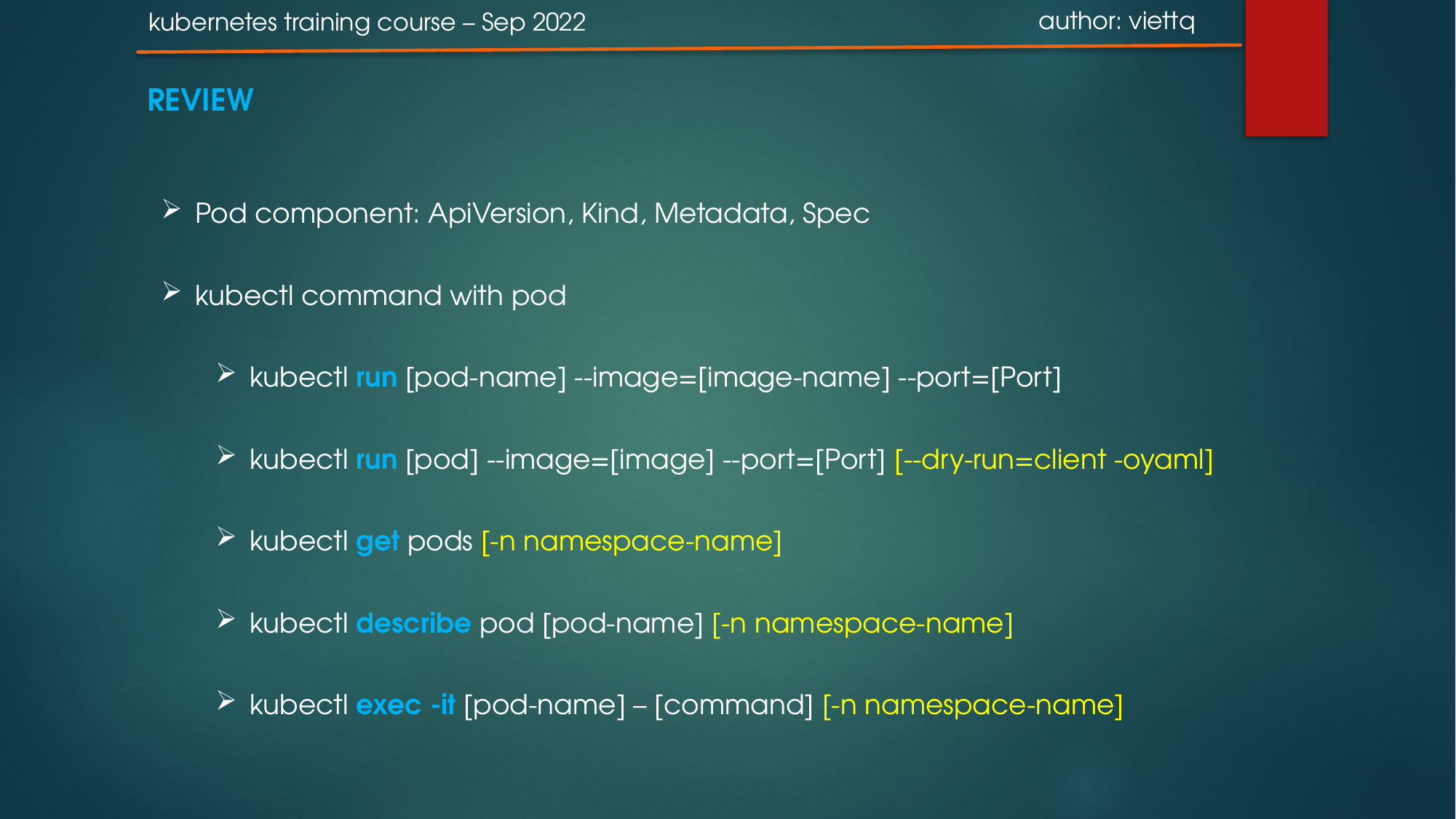

author: viettq
kubernetes training course – Sep 2022
REVIEW

Pod component: ApiVersion, Kind, Metadata, Spec
kubectl command with pod
kubectl run [pod-name] --image=[image-name] --port=[Port]
kubectl run [pod] --image=[image] --port=[Port] [--dry-run=client -oyaml]
kubectl get pods [-n namespace-name]
kubectl describe pod [pod-name] [-n namespace-name]
kubectl exec -it [pod-name] – [command] [-n namespace-name]